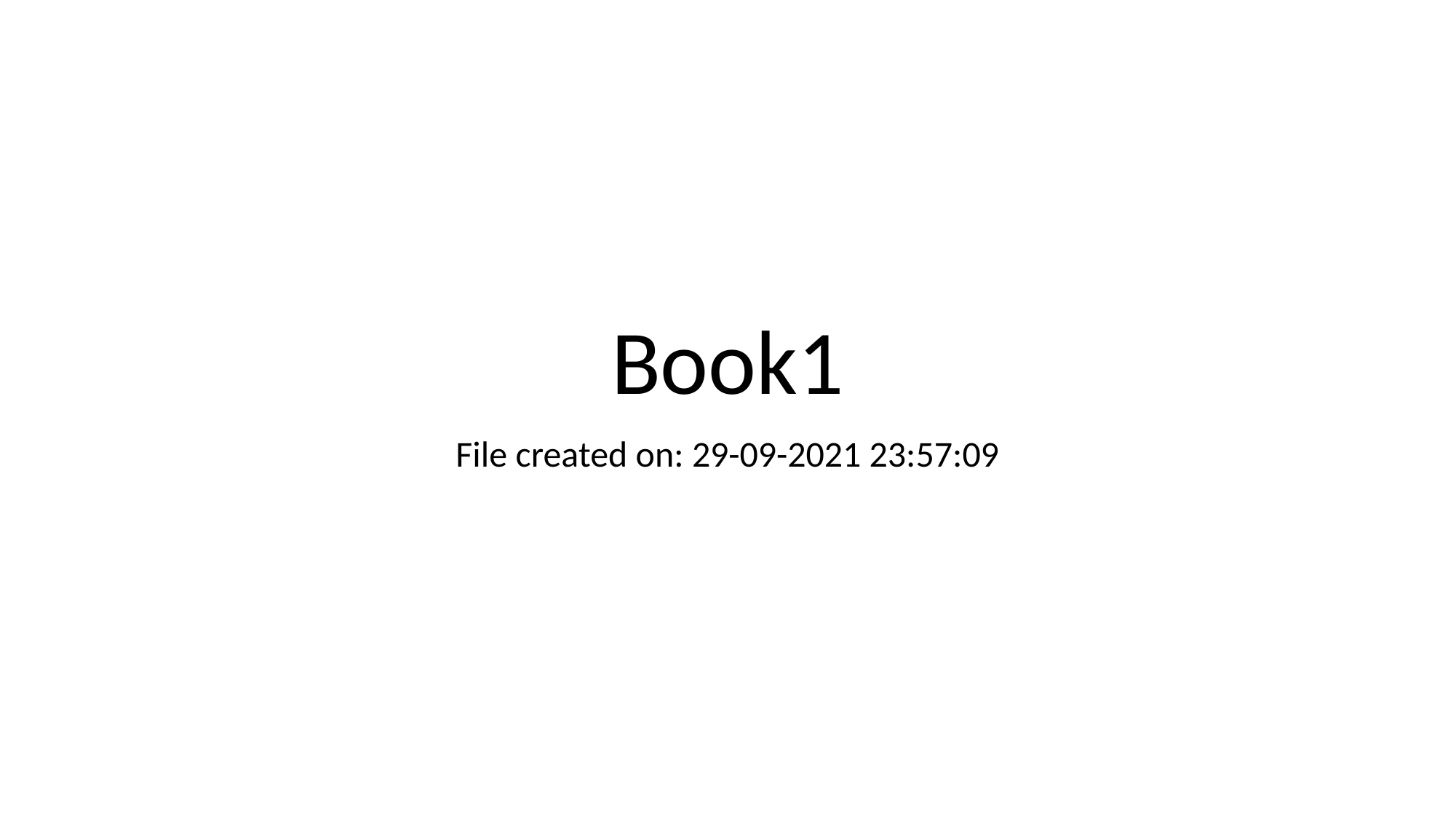

# Book1
File created on: 29-09-2021 23:57:09